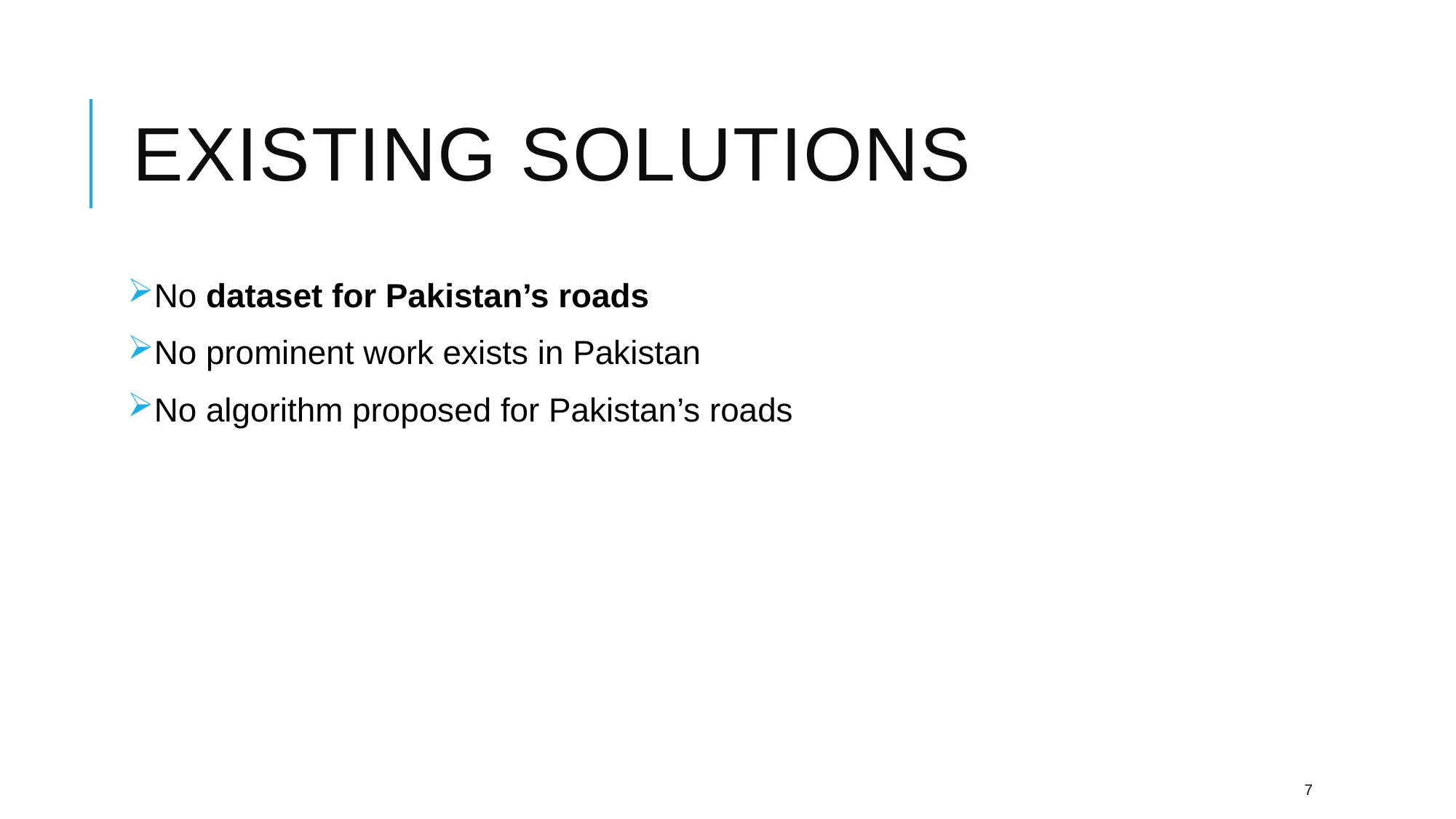

# Existing solutions
No dataset for Pakistan’s roads
No prominent work exists in Pakistan
No algorithm proposed for Pakistan’s roads

7